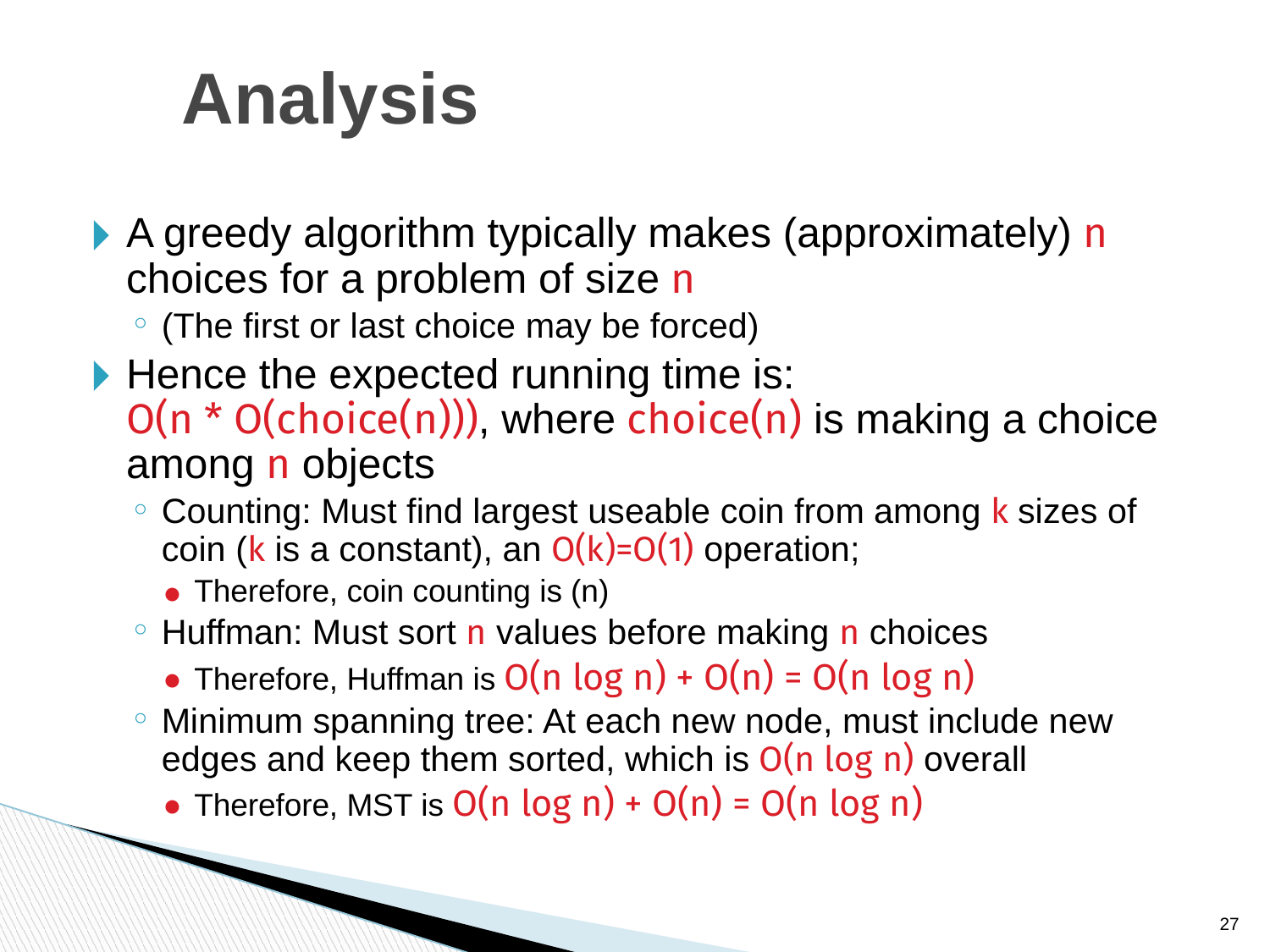

# Analysis
A greedy algorithm typically makes (approximately) n choices for a problem of size n
(The first or last choice may be forced)
Hence the expected running time is:
O(n * O(choice(n))), where choice(n) is making a choice among n objects
Counting: Must find largest useable coin from among k sizes of coin (k is a constant), an O(k)=O(1) operation;
Therefore, coin counting is (n)
Huffman: Must sort n values before making n choices
Therefore, Huffman is O(n log n) + O(n) = O(n log n)
Minimum spanning tree: At each new node, must include new edges and keep them sorted, which is O(n log n) overall
Therefore, MST is O(n log n) + O(n) = O(n log n)

27